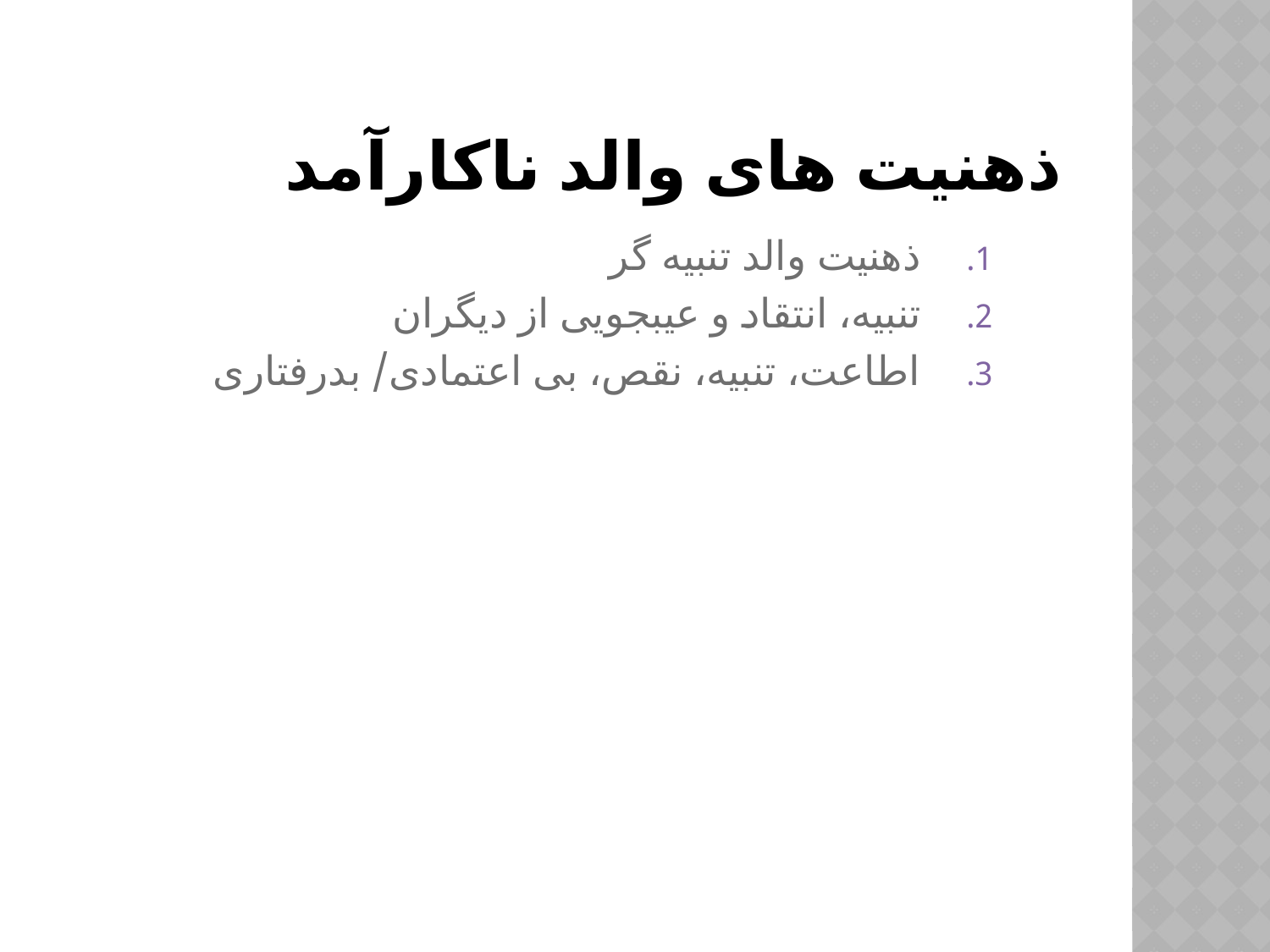

# ذهنیت های والد ناکارآمد
ذهنیت والد تنبیه گر
تنبیه، انتقاد و عیبجویی از دیگران
اطاعت، تنبیه، نقص، بی اعتمادی/ بدرفتاری